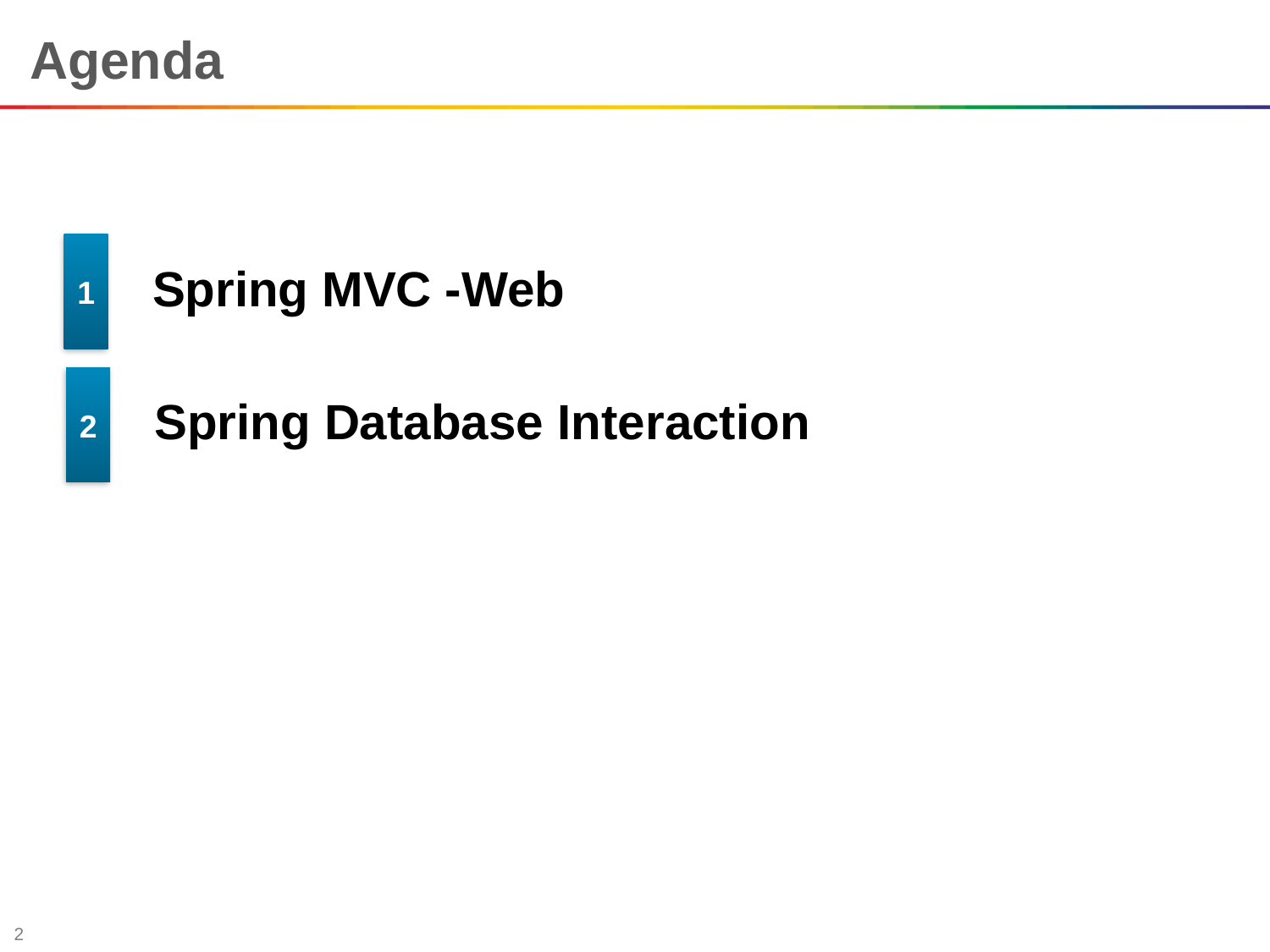

# Agenda
1
Spring MVC -Web

2
Spring Database Interaction